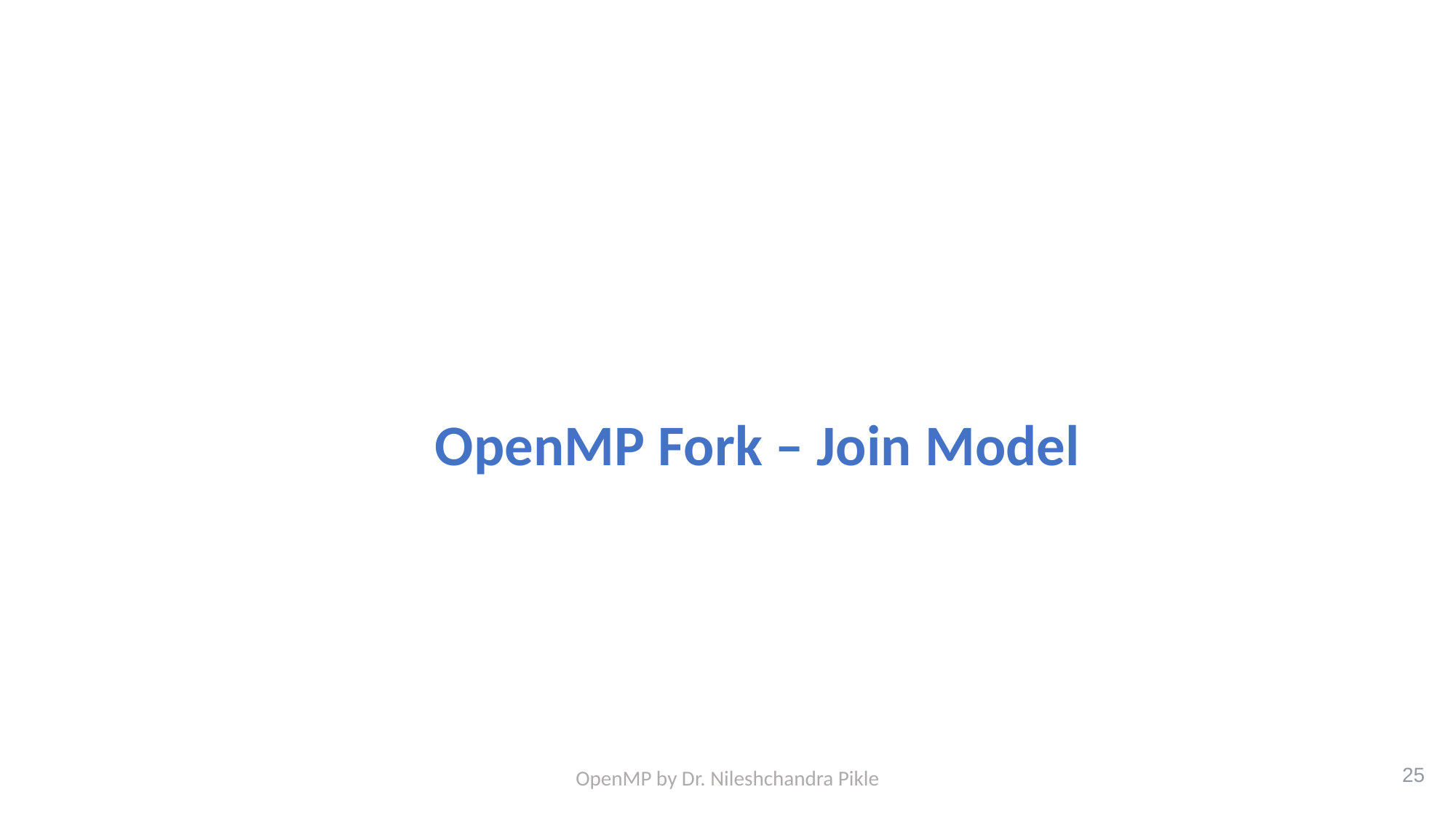

# OpenMP Fork – Join Model
25
OpenMP by Dr. Nileshchandra Pikle